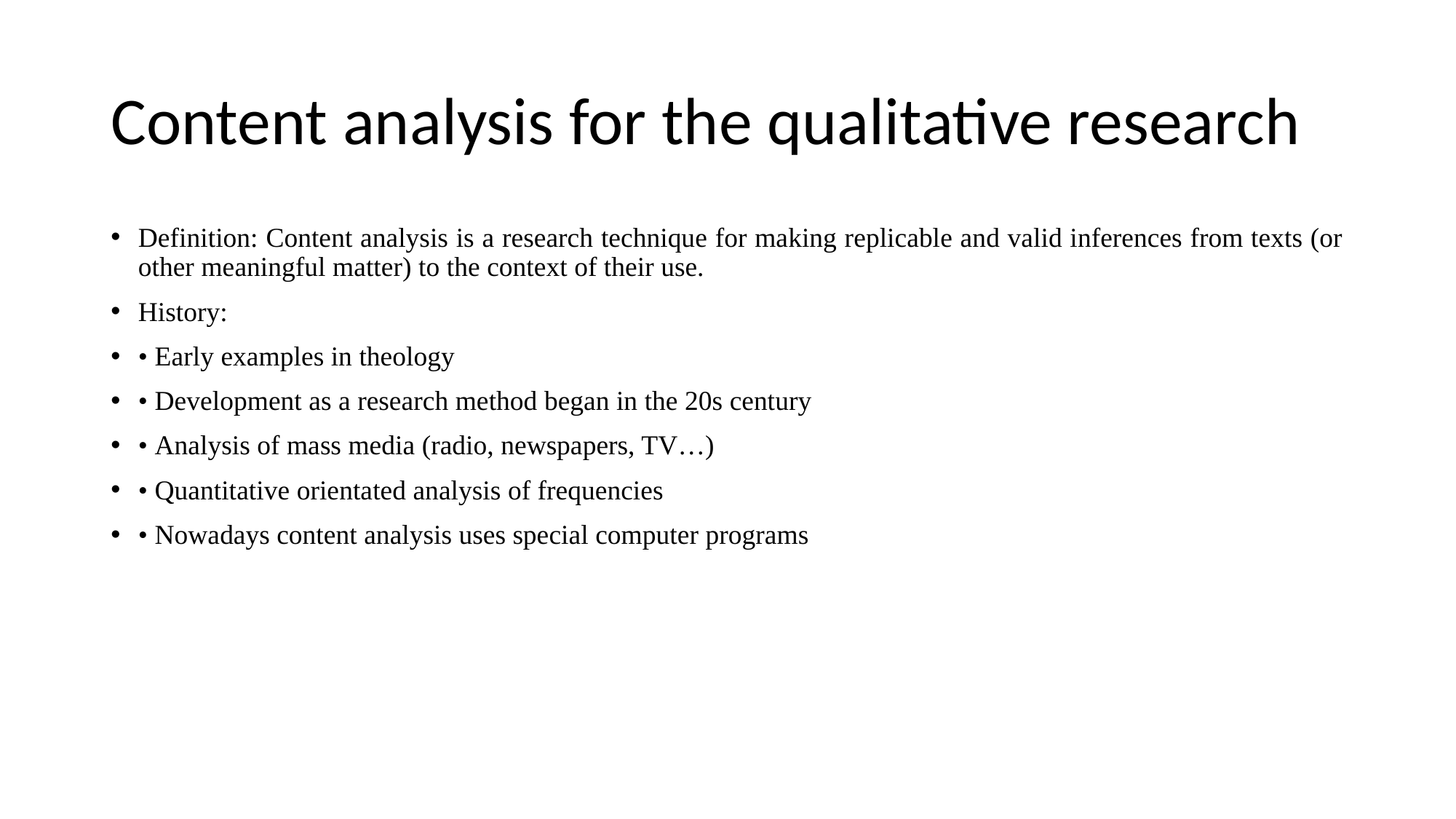

# Content analysis for the qualitative research
Definition: Content analysis is a research technique for making replicable and valid inferences from texts (or other meaningful matter) to the context of their use.
History:
• Early examples in theology
• Development as a research method began in the 20s century
• Analysis of mass media (radio, newspapers, TV…)
• Quantitative orientated analysis of frequencies
• Nowadays content analysis uses special computer programs